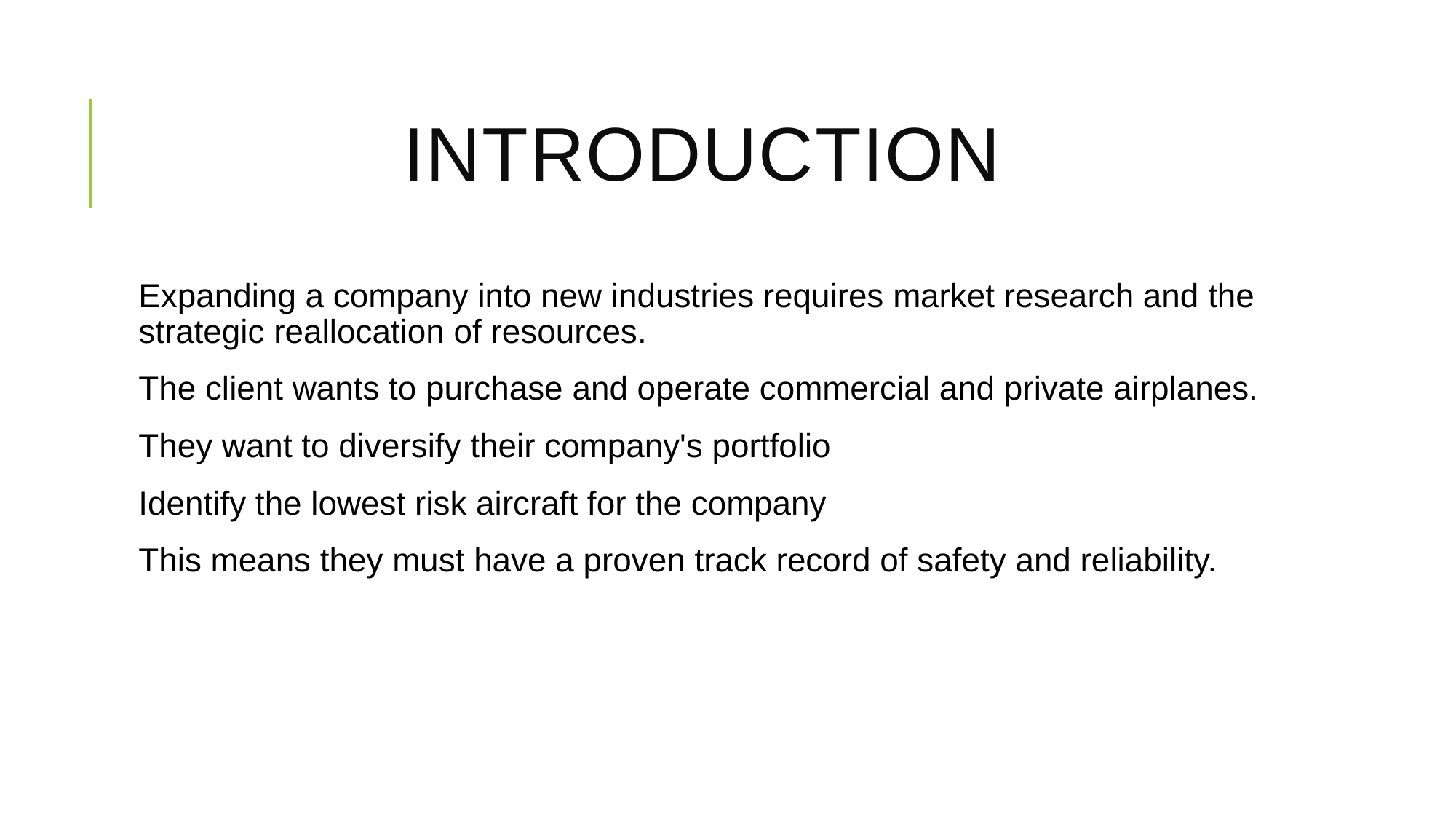

# Introduction
Expanding a company into new industries requires market research and the strategic reallocation of resources.
The client wants to purchase and operate commercial and private airplanes.
They want to diversify their company's portfolio
Identify the lowest risk aircraft for the company
This means they must have a proven track record of safety and reliability.